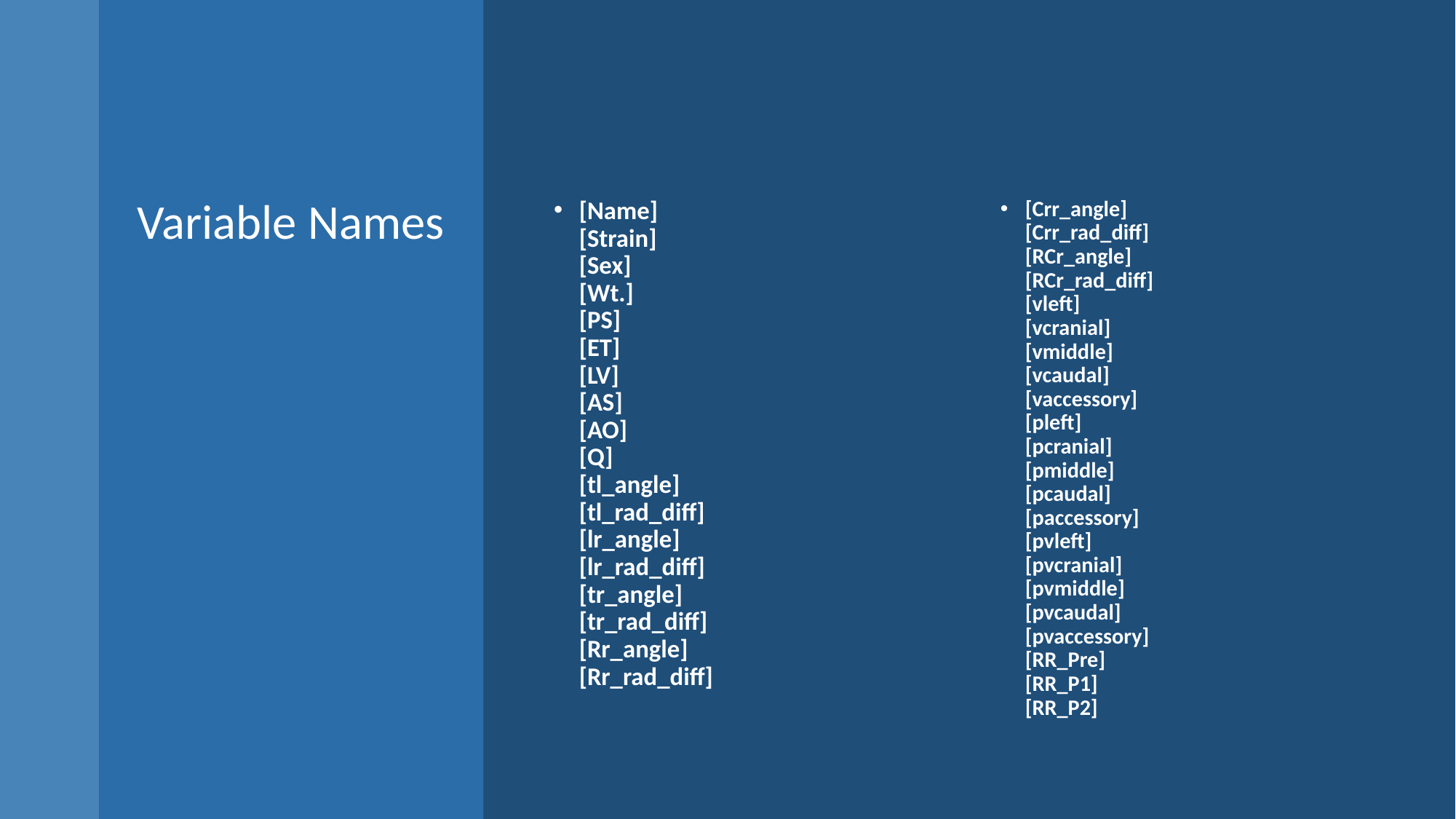

# Variable Names
[Name]
[Strain]
[Sex]
[Wt.]
[PS]
[ET]
[LV]
[AS]
[AO]
[Q]
[tl_angle]
[tl_rad_diff]
[lr_angle]
[lr_rad_diff]
[tr_angle]
[tr_rad_diff]
[Rr_angle]
[Rr_rad_diff]
[Crr_angle]
[Crr_rad_diff]
[RCr_angle]
[RCr_rad_diff]
[vleft]
[vcranial]
[vmiddle]
[vcaudal]
[vaccessory]
[pleft]
[pcranial]
[pmiddle]
[pcaudal]
[paccessory]
[pvleft]
[pvcranial]
[pvmiddle]
[pvcaudal]
[pvaccessory]
[RR_Pre]
[RR_P1]
[RR_P2]